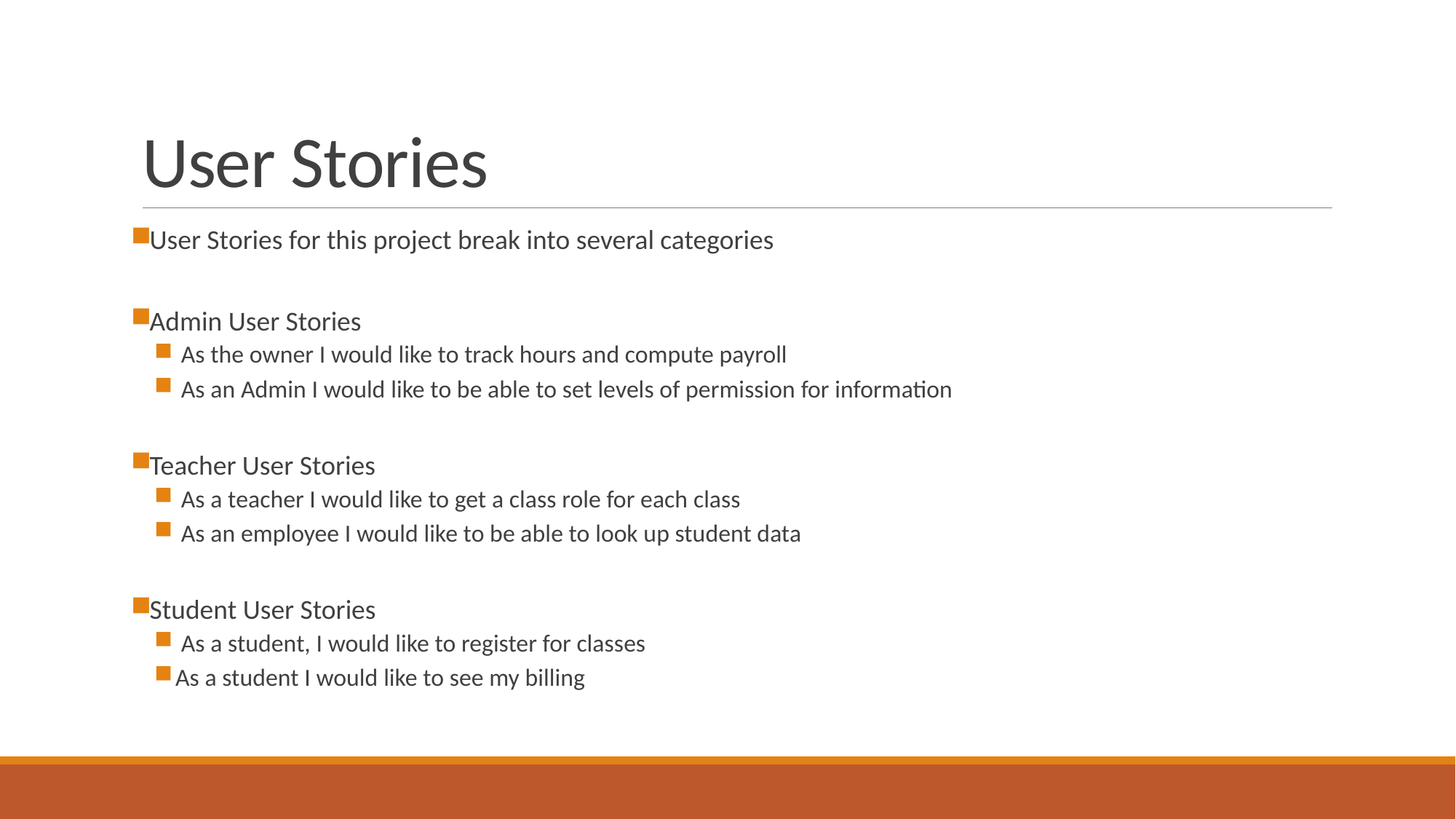

# User Stories
User Stories for this project break into several categories
Admin User Stories
 As the owner I would like to track hours and compute payroll
 As an Admin I would like to be able to set levels of permission for information
Teacher User Stories
 As a teacher I would like to get a class role for each class
 As an employee I would like to be able to look up student data
Student User Stories
 As a student, I would like to register for classes
As a student I would like to see my billing